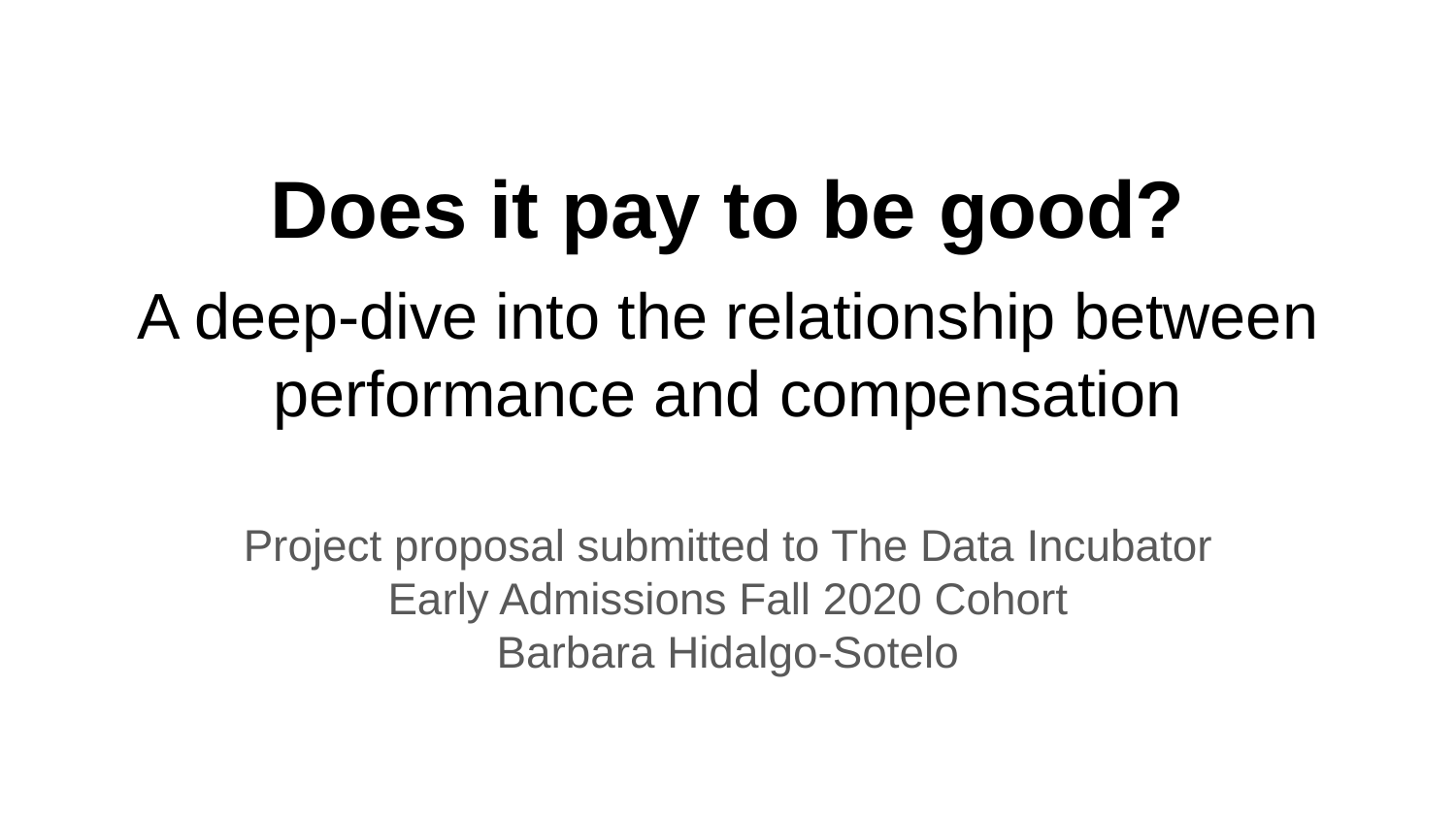

# Does it pay to be good?
A deep-dive into the relationship between performance and compensation
Project proposal submitted to The Data Incubator
Early Admissions Fall 2020 Cohort
Barbara Hidalgo-Sotelo